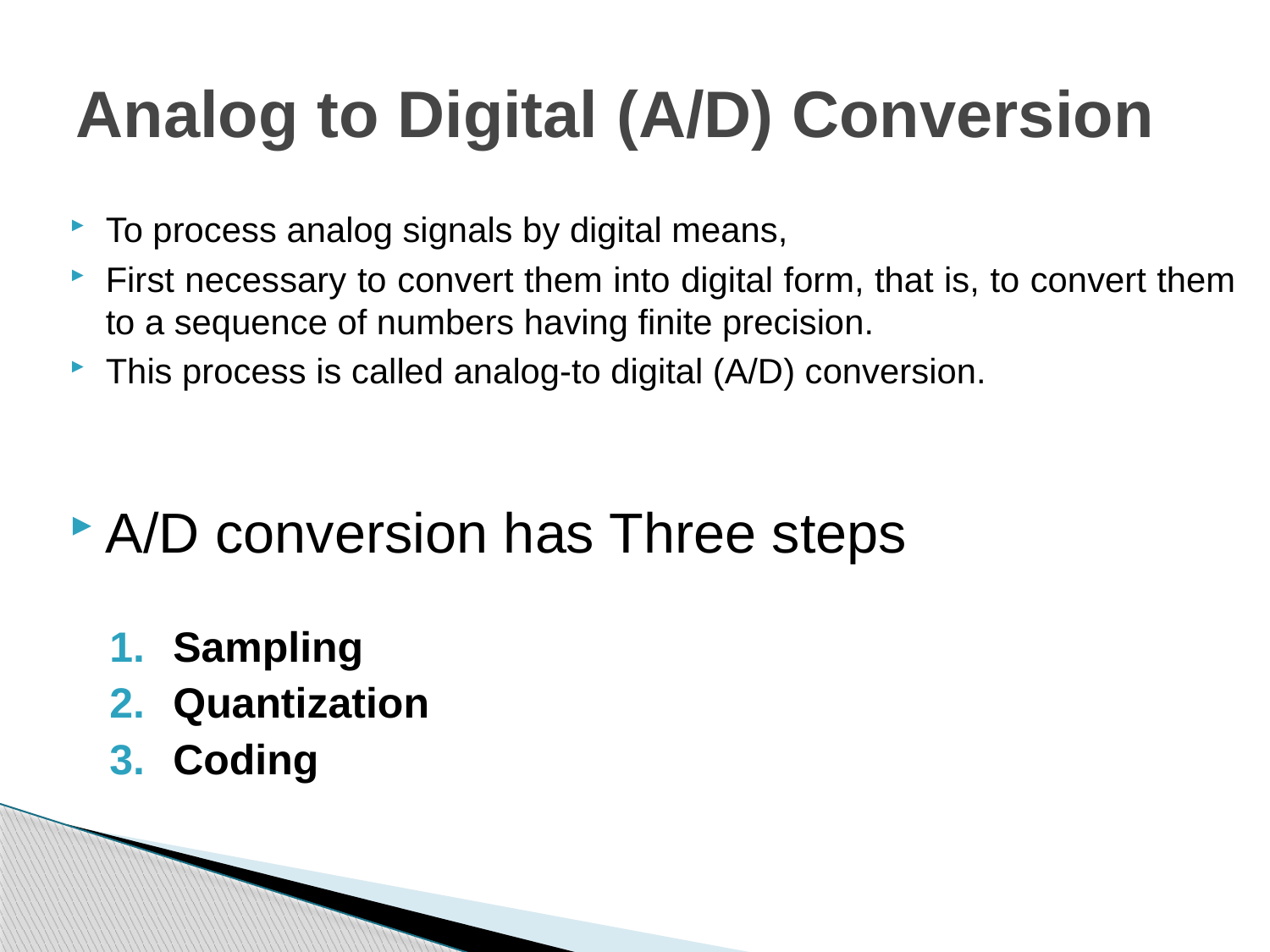

# Analog to Digital (A/D) Conversion
To process analog signals by digital means,
First necessary to convert them into digital form, that is, to convert them to a sequence of numbers having finite precision.
This process is called analog-to digital (A/D) conversion.

A/D conversion has Three steps

Sampling
Quantization
Coding